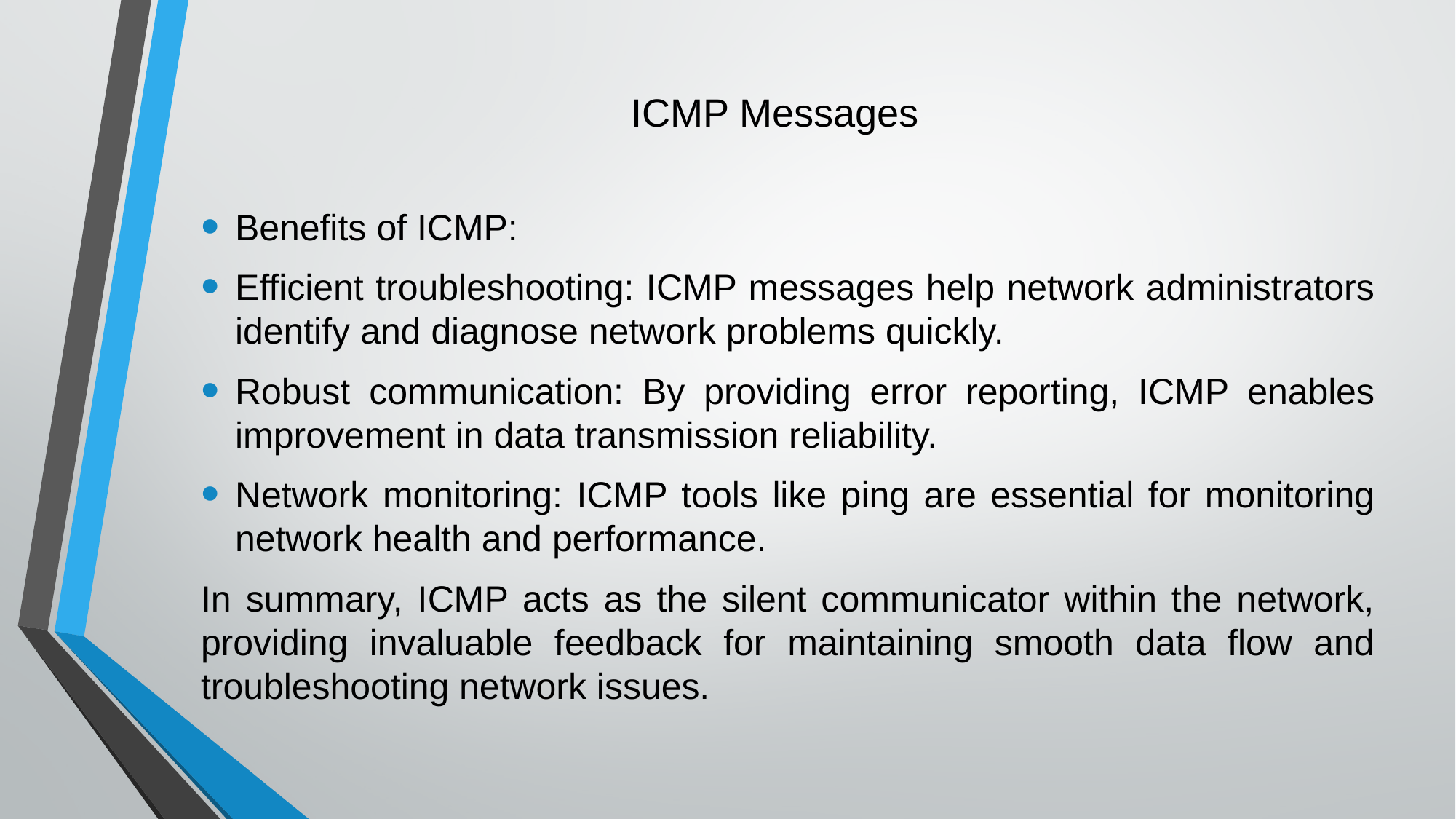

# ICMP Messages
Benefits of ICMP:
Efficient troubleshooting: ICMP messages help network administrators identify and diagnose network problems quickly.
Robust communication: By providing error reporting, ICMP enables improvement in data transmission reliability.
Network monitoring: ICMP tools like ping are essential for monitoring network health and performance.
In summary, ICMP acts as the silent communicator within the network, providing invaluable feedback for maintaining smooth data flow and troubleshooting network issues.